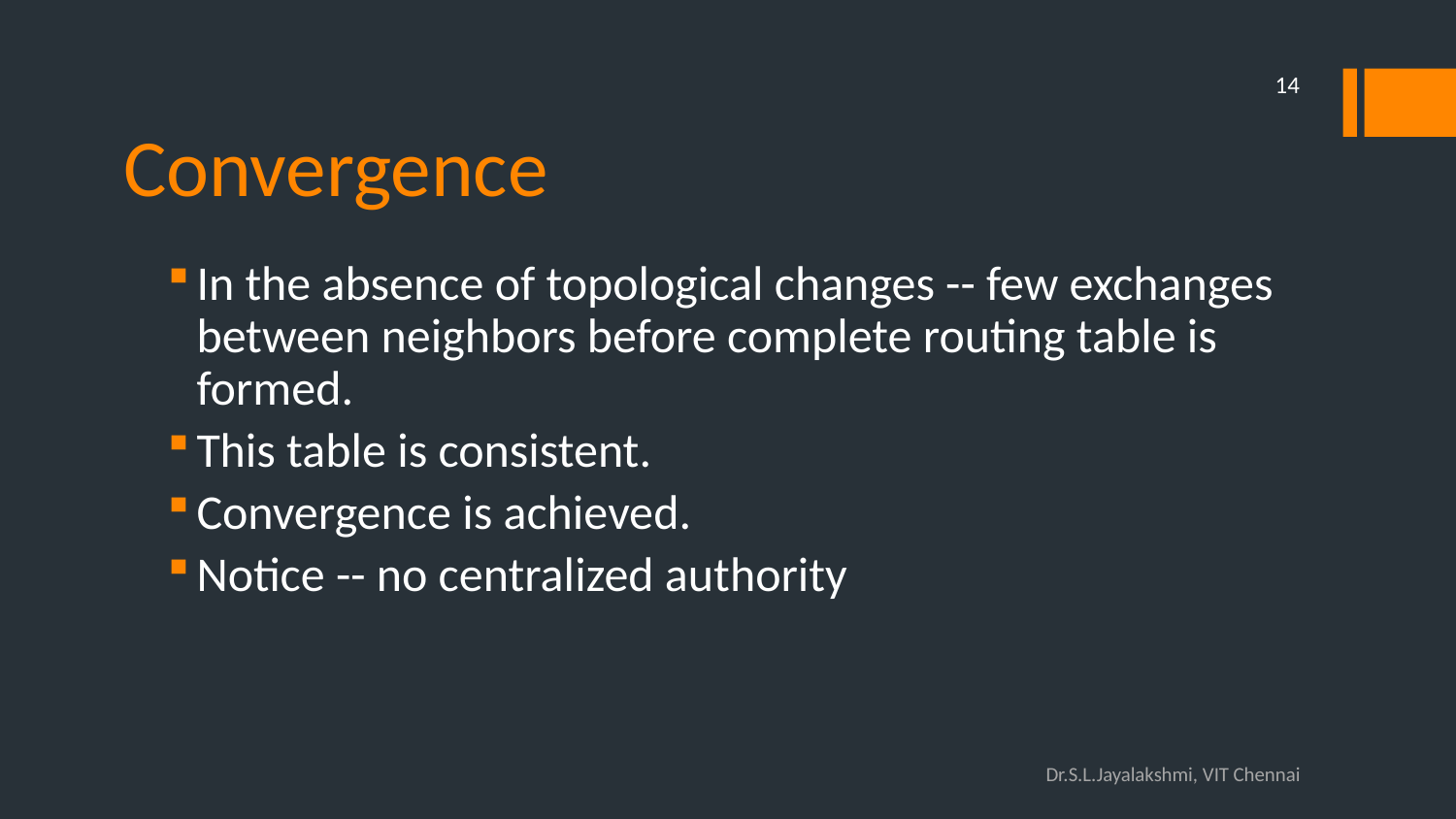

14
# Convergence
In the absence of topological changes -- few exchanges between neighbors before complete routing table is formed.
This table is consistent.
Convergence is achieved.
Notice -- no centralized authority
Dr.S.L.Jayalakshmi, VIT Chennai